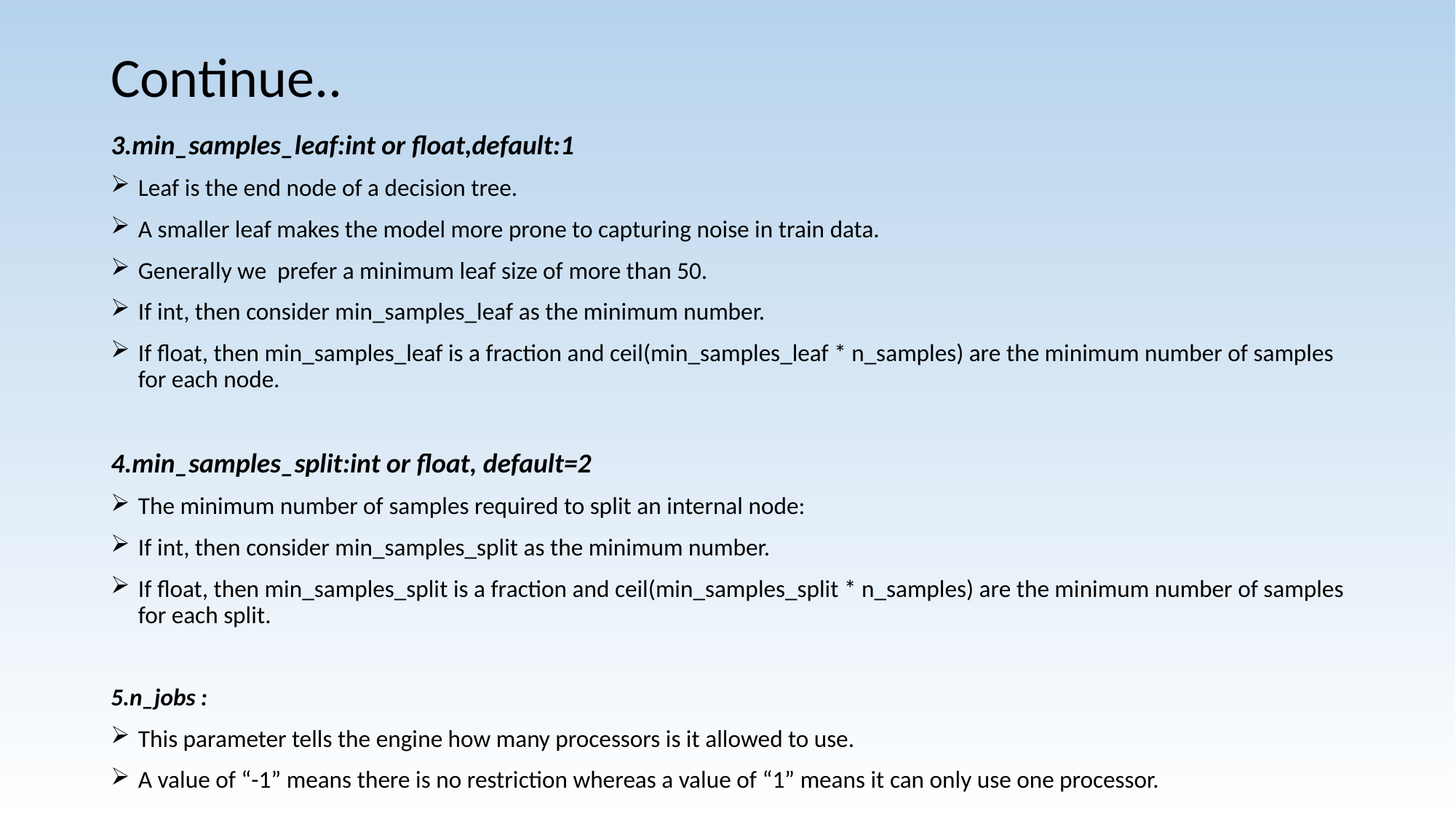

# Continue..
3.min_samples_leaf:int or float,default:1
Leaf is the end node of a decision tree.
A smaller leaf makes the model more prone to capturing noise in train data.
Generally we  prefer a minimum leaf size of more than 50.
If int, then consider min_samples_leaf as the minimum number.
If float, then min_samples_leaf is a fraction and ceil(min_samples_leaf * n_samples) are the minimum number of samples for each node.

4.min_samples_split:int or float, default=2
The minimum number of samples required to split an internal node:
If int, then consider min_samples_split as the minimum number.
If float, then min_samples_split is a fraction and ceil(min_samples_split * n_samples) are the minimum number of samples for each split.

5.n_jobs :
This parameter tells the engine how many processors is it allowed to use.
A value of “-1” means there is no restriction whereas a value of “1” means it can only use one processor.